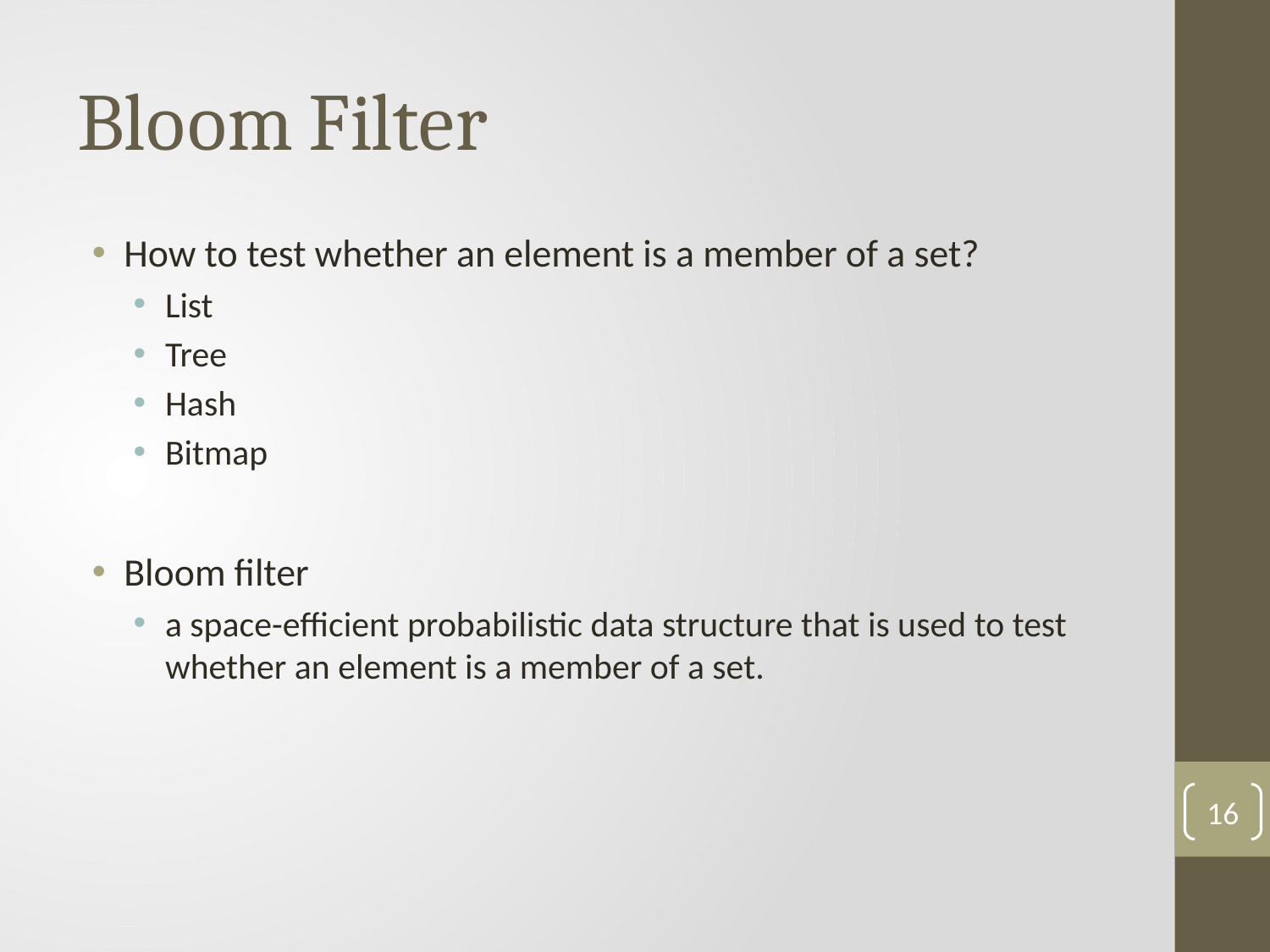

# Bloom Filter
How to test whether an element is a member of a set?
List
Tree
Hash
Bitmap

Bloom filter
a space-efficient probabilistic data structure that is used to test whether an element is a member of a set.

16